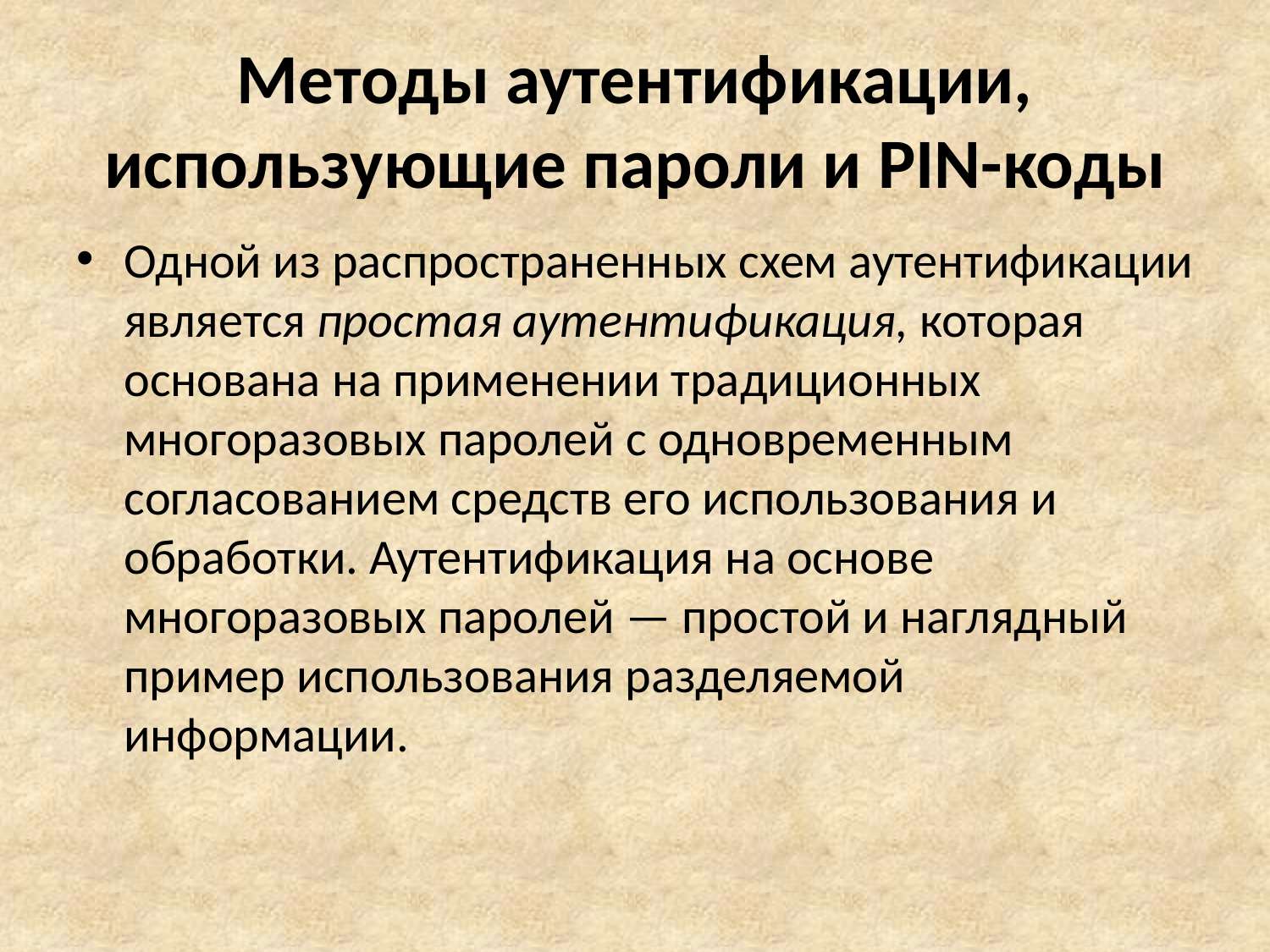

# Методы аутентификации, использующие пароли и PIN-коды
Одной из распространенных схем аутентификации является простая аутентификация, которая основана на применении тра­диционных многоразовых паролей с одновременным согласованием средств его использования и обработки. Аутентификация на основе многоразовых паролей — простой и наглядный пример использования разделяемой информации.